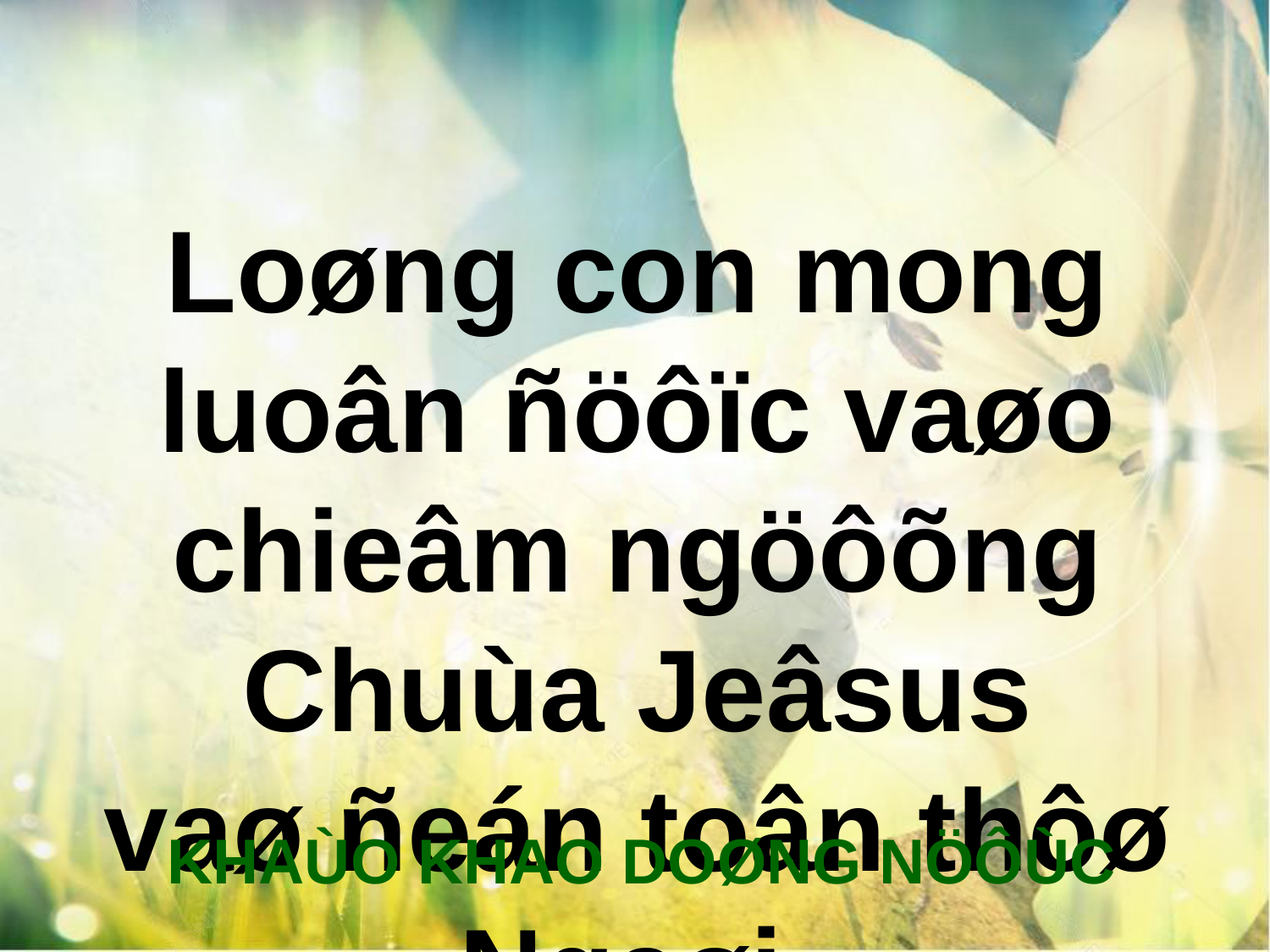

Loøng con mong luoân ñöôïc vaøo chieâm ngöôõng Chuùa Jeâsus
vaø ñeán toân thôø Ngaøi.
KHAÙO KHAO DOØNG NÖÔÙC